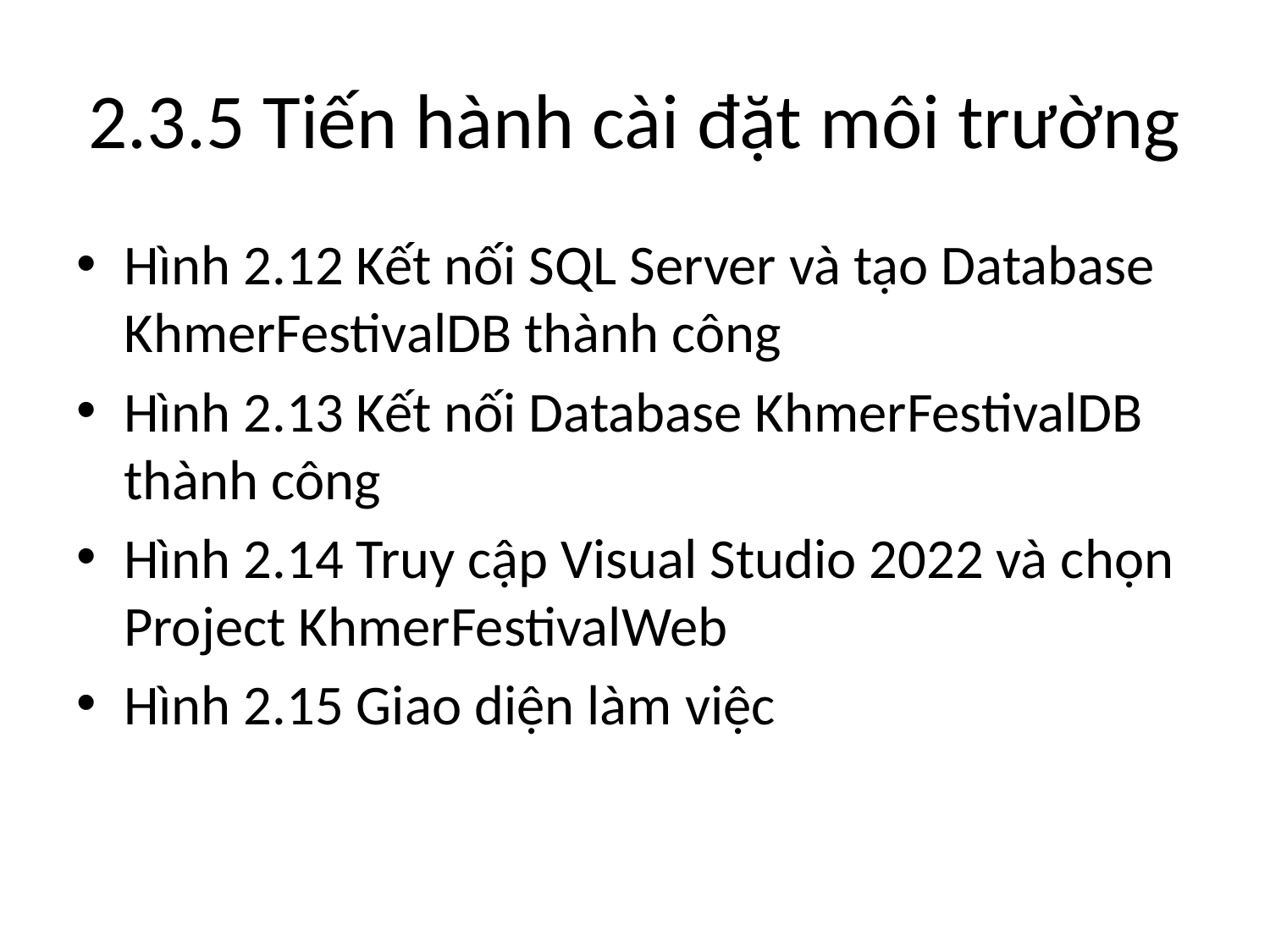

# 2.3.5 Tiến hành cài đặt môi trường
Hình 2.12 Kết nối SQL Server và tạo Database KhmerFestivalDB thành công
Hình 2.13 Kết nối Database KhmerFestivalDB thành công
Hình 2.14 Truy cập Visual Studio 2022 và chọn Project KhmerFestivalWeb
Hình 2.15 Giao diện làm việc